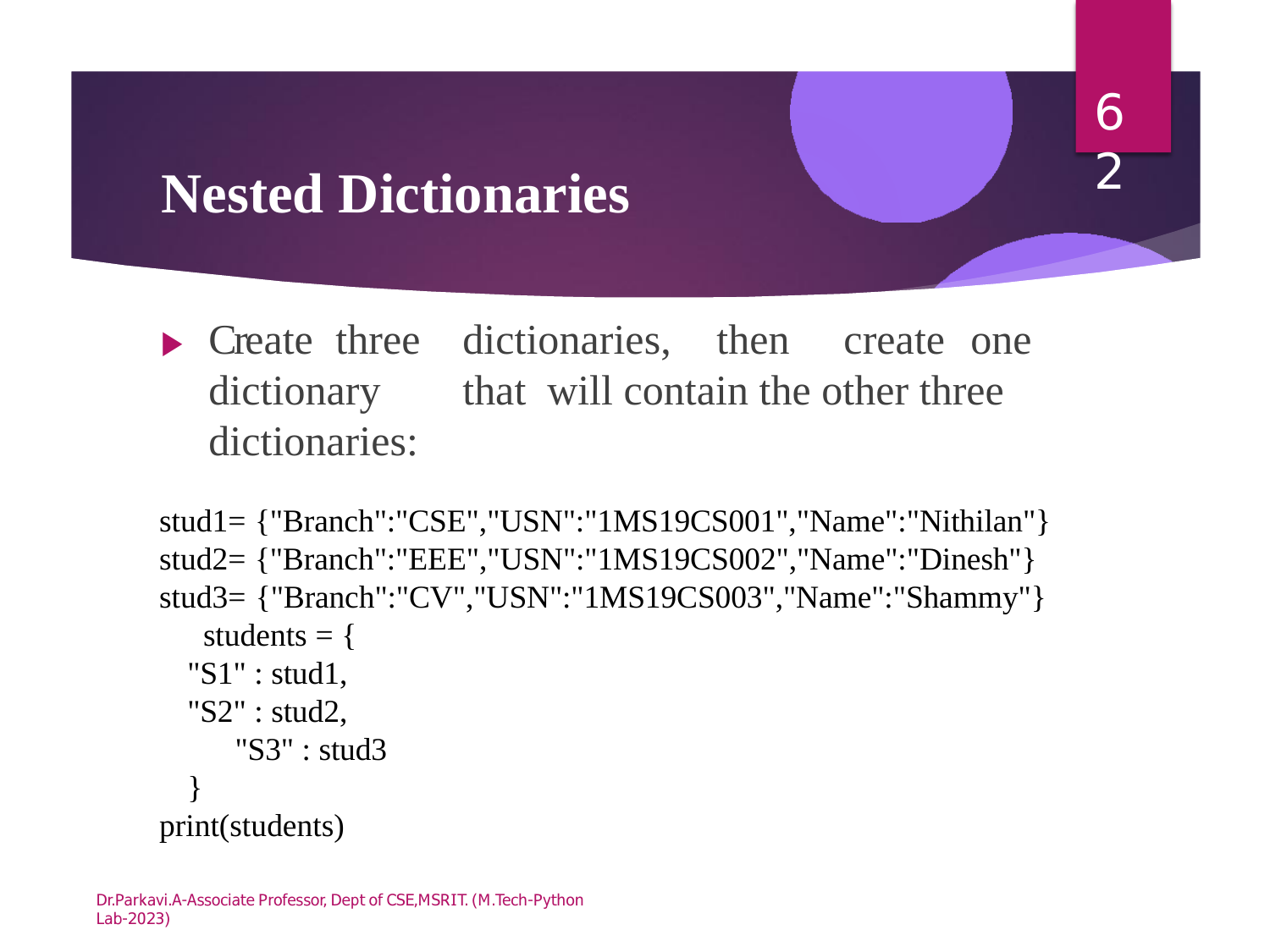

62
# Nested Dictionaries
▶	Create	three	dictionaries,	then	create	one	dictionary	that  will contain the other three dictionaries:
stud1= {"Branch":"CSE","USN":"1MS19CS001","Name":"Nithilan"}
stud2= {"Branch":"EEE","USN":"1MS19CS002","Name":"Dinesh"}
stud3= {"Branch":"CV","USN":"1MS19CS003","Name":"Shammy"}  students = {
"S1" : stud1,
"S2" : stud2,  "S3" : stud3
}
print(students)
Dr.Parkavi.A-Associate Professor, Dept of CSE,MSRIT. (M.Tech-Python Lab-2023)